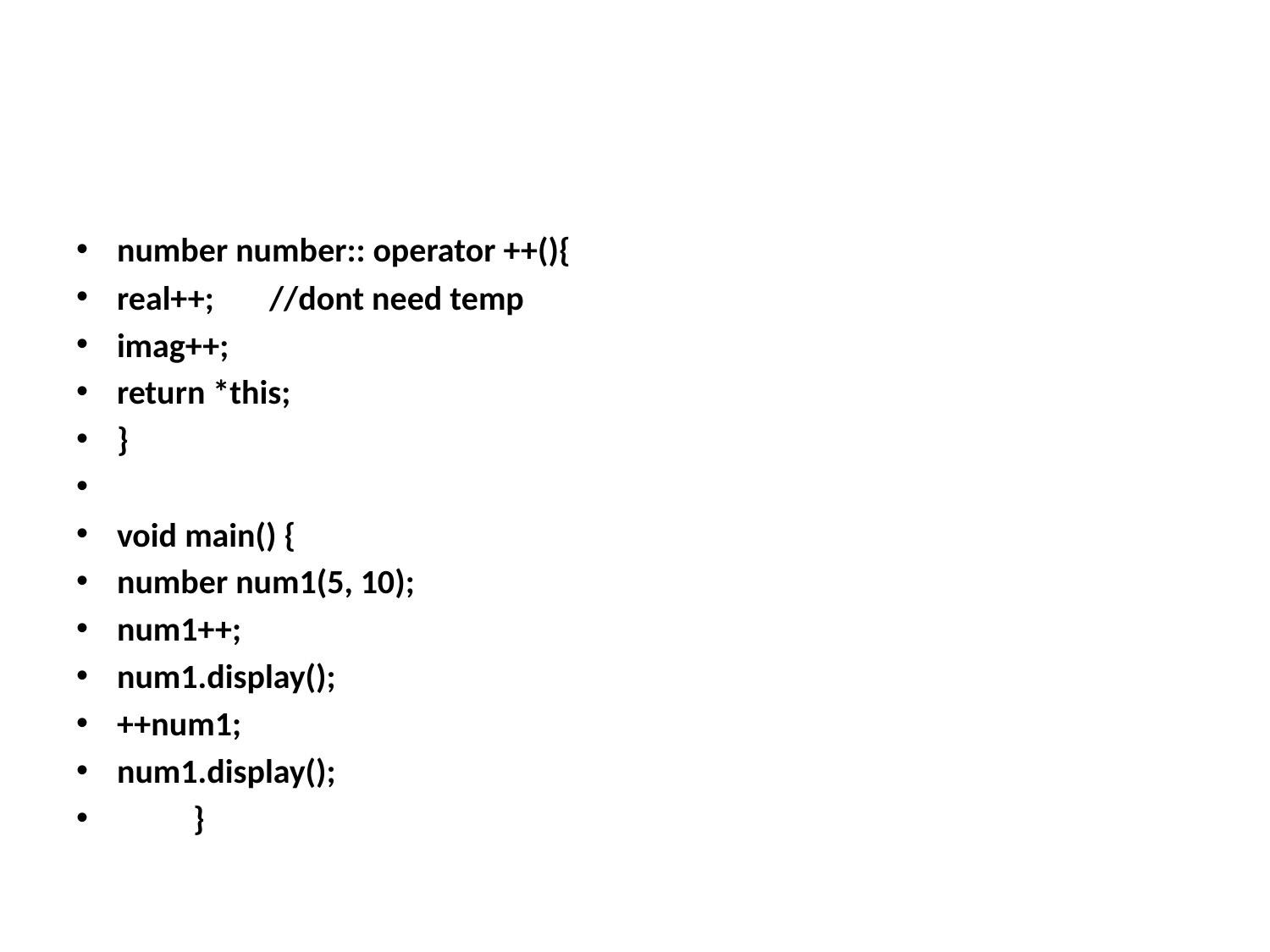

#
number number:: operator ++(){
real++;				//dont need temp
imag++;
return *this;
}

void main() {
number num1(5, 10);
num1++;
num1.display();
++num1;
num1.display();
			}